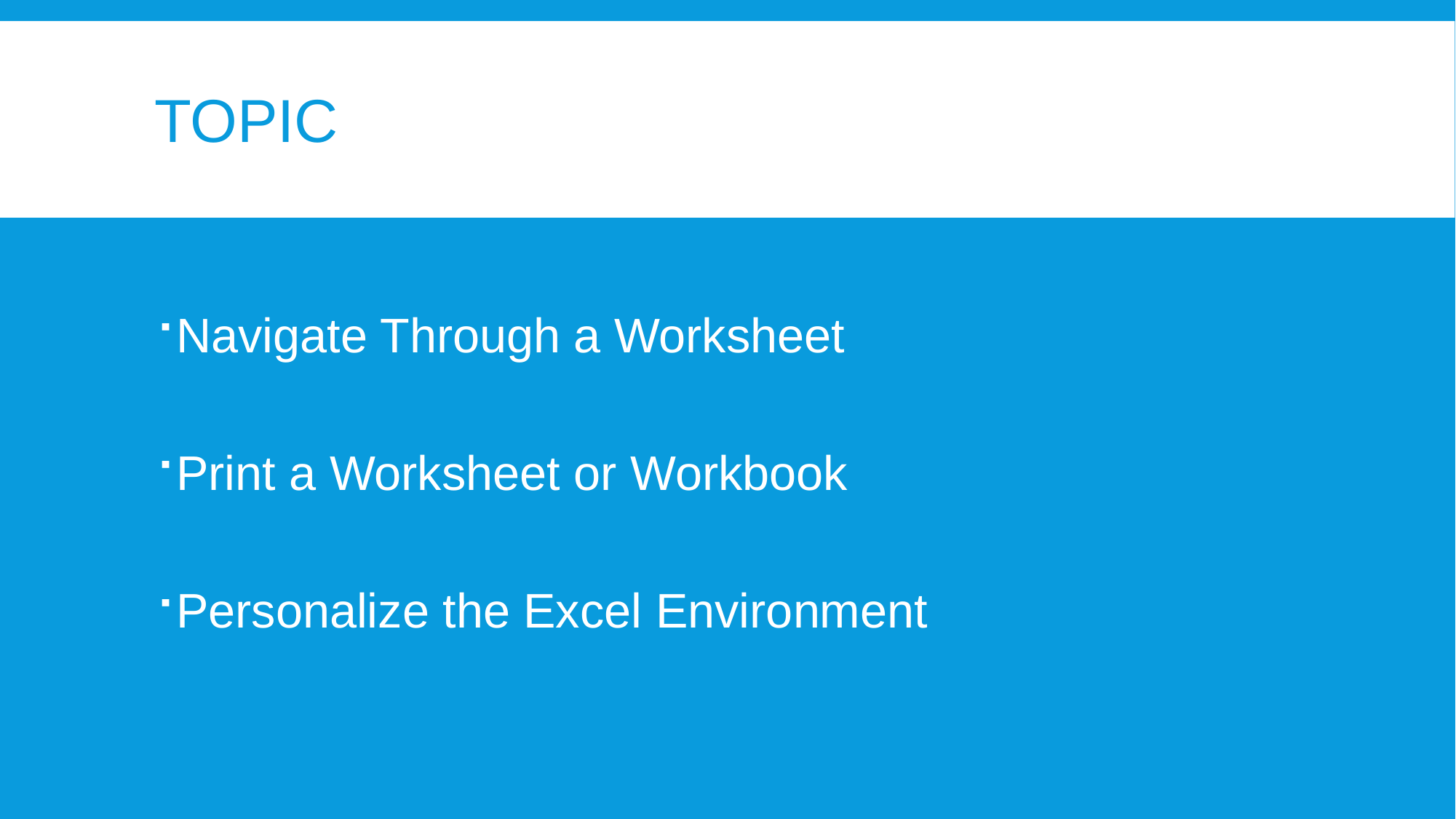

# topic
Navigate Through a Worksheet
Print a Worksheet or Workbook
Personalize the Excel Environment